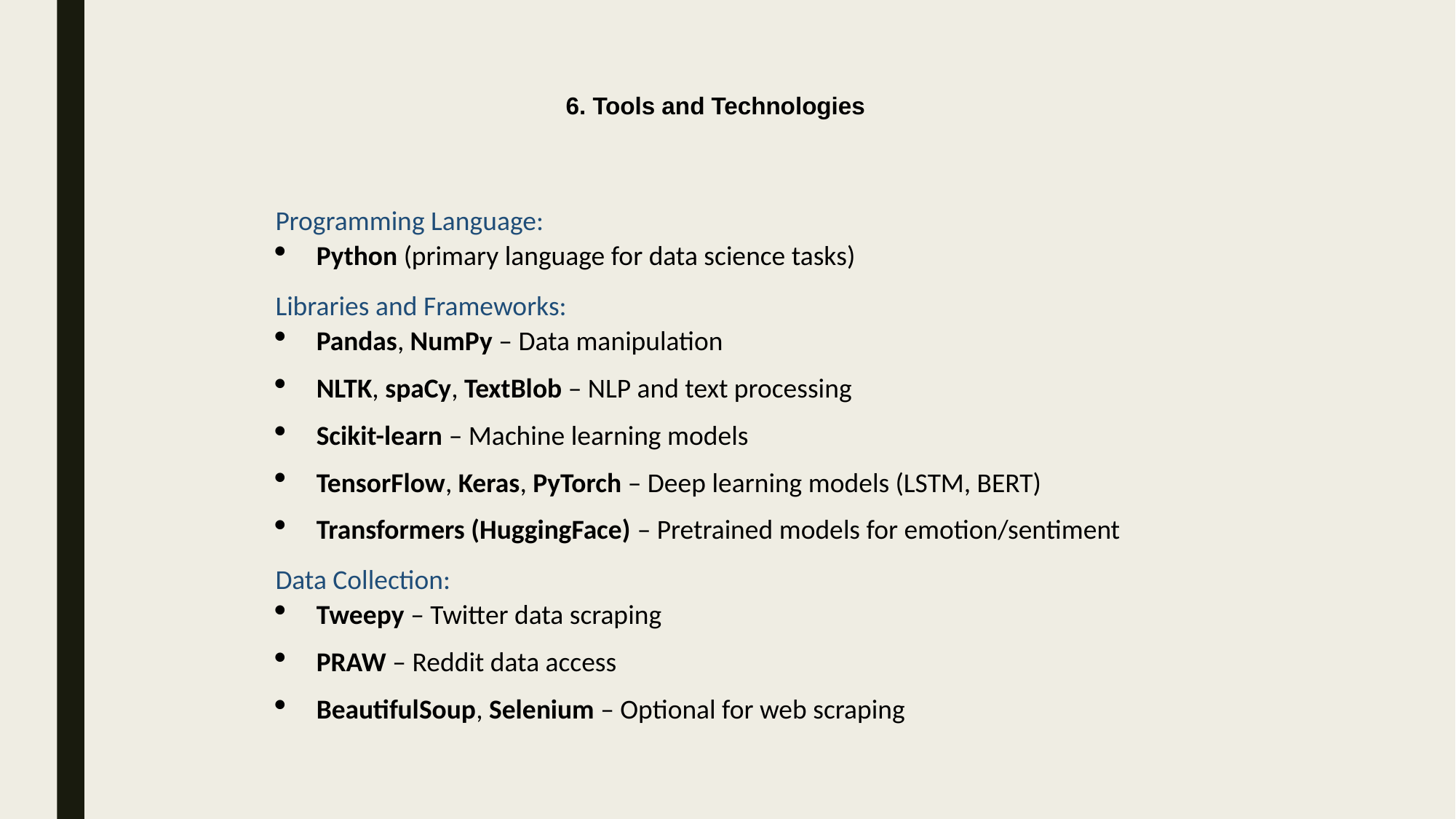

6. Tools and Technologies
Programming Language:
Python (primary language for data science tasks)
Libraries and Frameworks:
Pandas, NumPy – Data manipulation
NLTK, spaCy, TextBlob – NLP and text processing
Scikit-learn – Machine learning models
TensorFlow, Keras, PyTorch – Deep learning models (LSTM, BERT)
Transformers (HuggingFace) – Pretrained models for emotion/sentiment
Data Collection:
Tweepy – Twitter data scraping
PRAW – Reddit data access
BeautifulSoup, Selenium – Optional for web scraping